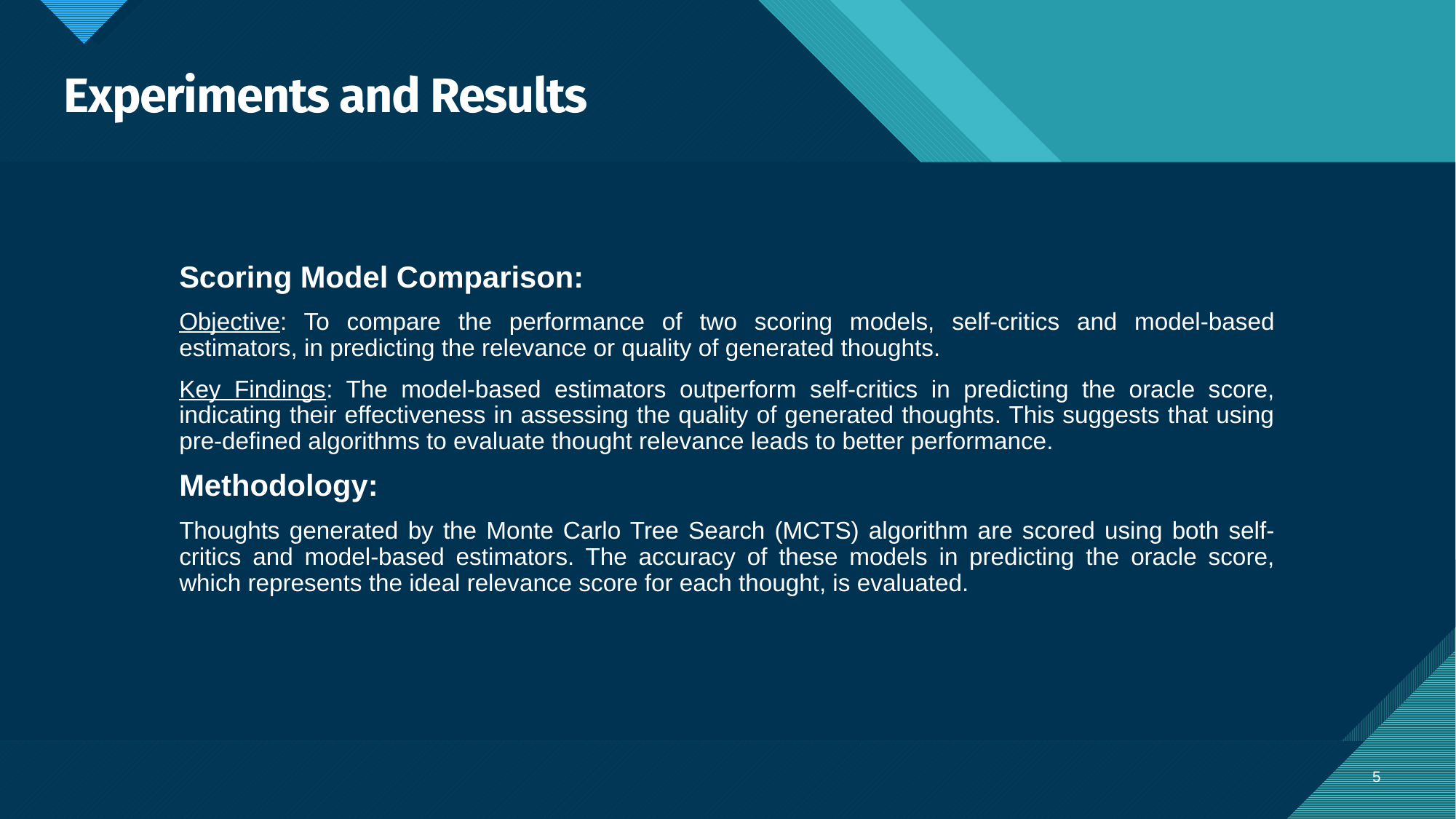

# Experiments and Results
Scoring Model Comparison:
Objective: To compare the performance of two scoring models, self-critics and model-based estimators, in predicting the relevance or quality of generated thoughts.
Key Findings: The model-based estimators outperform self-critics in predicting the oracle score, indicating their effectiveness in assessing the quality of generated thoughts. This suggests that using pre-defined algorithms to evaluate thought relevance leads to better performance.
Methodology:
Thoughts generated by the Monte Carlo Tree Search (MCTS) algorithm are scored using both self-critics and model-based estimators. The accuracy of these models in predicting the oracle score, which represents the ideal relevance score for each thought, is evaluated.

5